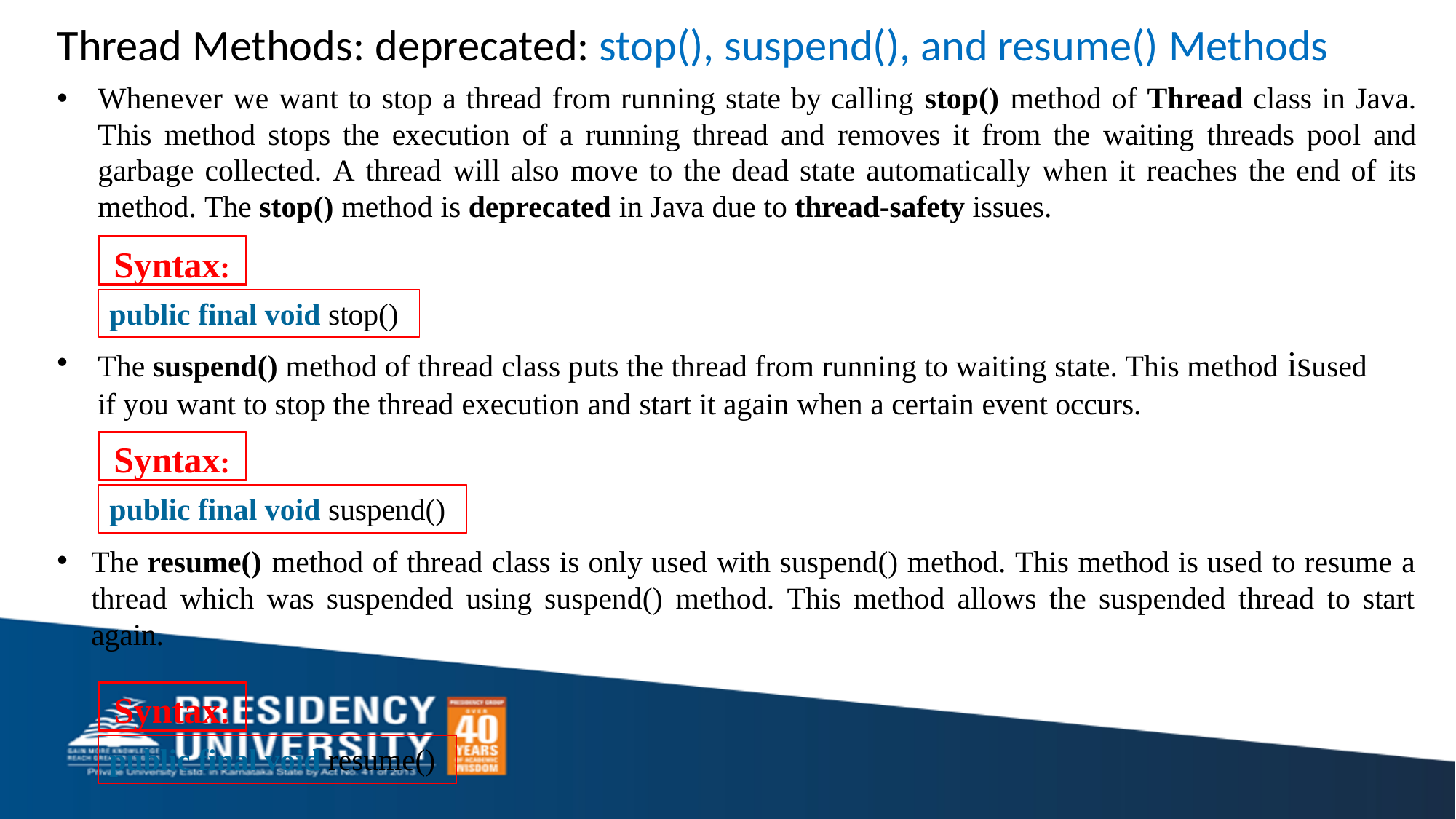

# Thread Methods: deprecated: stop(), suspend(), and resume() Methods
Whenever we want to stop a thread from running state by calling stop() method of Thread class in Java. This method stops the execution of a running thread and removes it from the waiting threads pool and garbage collected. A thread will also move to the dead state automatically when it reaches the end of its method. The stop() method is deprecated in Java due to thread-safety issues.
Syntax:
public final void stop()
The suspend() method of thread class puts the thread from running to waiting state. This method isused if you want to stop the thread execution and start it again when a certain event occurs.

Syntax:
public final void suspend()
The resume() method of thread class is only used with suspend() method. This method is used to resume a thread which was suspended using suspend() method. This method allows the suspended thread to start again.

Syntax:

public final void resume()